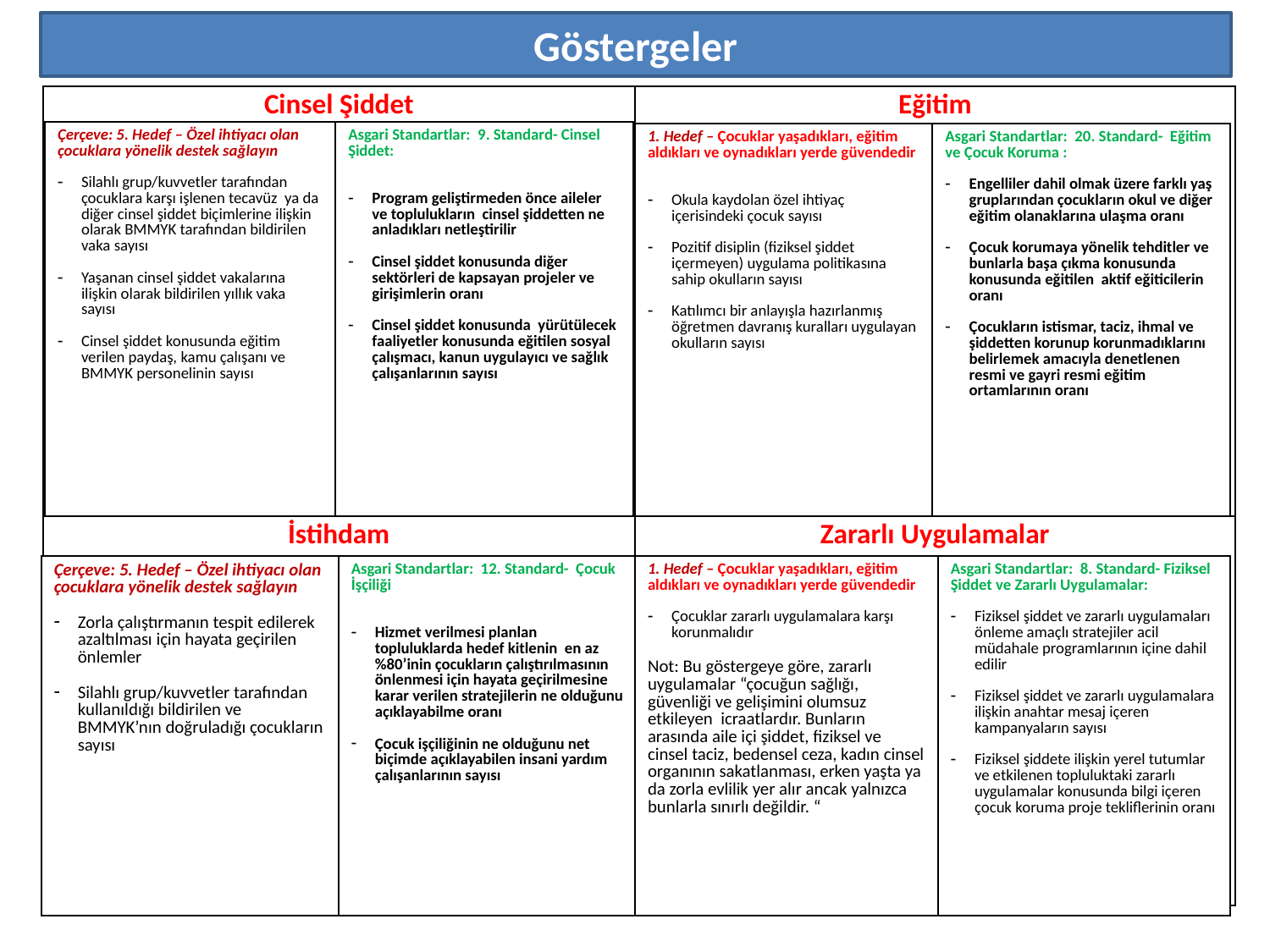

Göstergeler
| Cinsel Şiddet | Eğitim |
| --- | --- |
| İstihdam | Zararlı Uygulamalar |
| Çerçeve: 5. Hedef – Özel ihtiyacı olan çocuklara yönelik destek sağlayın Silahlı grup/kuvvetler tarafından çocuklara karşı işlenen tecavüz ya da diğer cinsel şiddet biçimlerine ilişkin olarak BMMYK tarafından bildirilen vaka sayısı Yaşanan cinsel şiddet vakalarına ilişkin olarak bildirilen yıllık vaka sayısı Cinsel şiddet konusunda eğitim verilen paydaş, kamu çalışanı ve BMMYK personelinin sayısı | Asgari Standartlar: 9. Standard- Cinsel Şiddet: Program geliştirmeden önce aileler ve toplulukların cinsel şiddetten ne anladıkları netleştirilir Cinsel şiddet konusunda diğer sektörleri de kapsayan projeler ve girişimlerin oranı Cinsel şiddet konusunda yürütülecek faaliyetler konusunda eğitilen sosyal çalışmacı, kanun uygulayıcı ve sağlık çalışanlarının sayısı |
| --- | --- |
| 1. Hedef – Çocuklar yaşadıkları, eğitim aldıkları ve oynadıkları yerde güvendedir Okula kaydolan özel ihtiyaç içerisindeki çocuk sayısı Pozitif disiplin (fiziksel şiddet içermeyen) uygulama politikasına sahip okulların sayısı Katılımcı bir anlayışla hazırlanmış öğretmen davranış kuralları uygulayan okulların sayısı | Asgari Standartlar: 20. Standard- Eğitim ve Çocuk Koruma : Engelliler dahil olmak üzere farklı yaş gruplarından çocukların okul ve diğer eğitim olanaklarına ulaşma oranı Çocuk korumaya yönelik tehditler ve bunlarla başa çıkma konusunda konusunda eğitilen aktif eğiticilerin oranı Çocukların istismar, taciz, ihmal ve şiddetten korunup korunmadıklarını belirlemek amacıyla denetlenen resmi ve gayri resmi eğitim ortamlarının oranı |
| --- | --- |
| Çerçeve: 5. Hedef – Özel ihtiyacı olan çocuklara yönelik destek sağlayın Zorla çalıştırmanın tespit edilerek azaltılması için hayata geçirilen önlemler Silahlı grup/kuvvetler tarafından kullanıldığı bildirilen ve BMMYK’nın doğruladığı çocukların sayısı | Asgari Standartlar: 12. Standard- Çocuk İşçiliği Hizmet verilmesi planlan topluluklarda hedef kitlenin en az %80’inin çocukların çalıştırılmasının önlenmesi için hayata geçirilmesine karar verilen stratejilerin ne olduğunu açıklayabilme oranı Çocuk işçiliğinin ne olduğunu net biçimde açıklayabilen insani yardım çalışanlarının sayısı |
| --- | --- |
| 1. Hedef – Çocuklar yaşadıkları, eğitim aldıkları ve oynadıkları yerde güvendedir Çocuklar zararlı uygulamalara karşı korunmalıdır Not: Bu göstergeye göre, zararlı uygulamalar “çocuğun sağlığı, güvenliği ve gelişimini olumsuz etkileyen icraatlardır. Bunların arasında aile içi şiddet, fiziksel ve cinsel taciz, bedensel ceza, kadın cinsel organının sakatlanması, erken yaşta ya da zorla evlilik yer alır ancak yalnızca bunlarla sınırlı değildir. “ | Asgari Standartlar: 8. Standard- Fiziksel Şiddet ve Zararlı Uygulamalar: Fiziksel şiddet ve zararlı uygulamaları önleme amaçlı stratejiler acil müdahale programlarının içine dahil edilir Fiziksel şiddet ve zararlı uygulamalara ilişkin anahtar mesaj içeren kampanyaların sayısı Fiziksel şiddete ilişkin yerel tutumlar ve etkilenen topluluktaki zararlı uygulamalar konusunda bilgi içeren çocuk koruma proje tekliflerinin oranı |
| --- | --- |